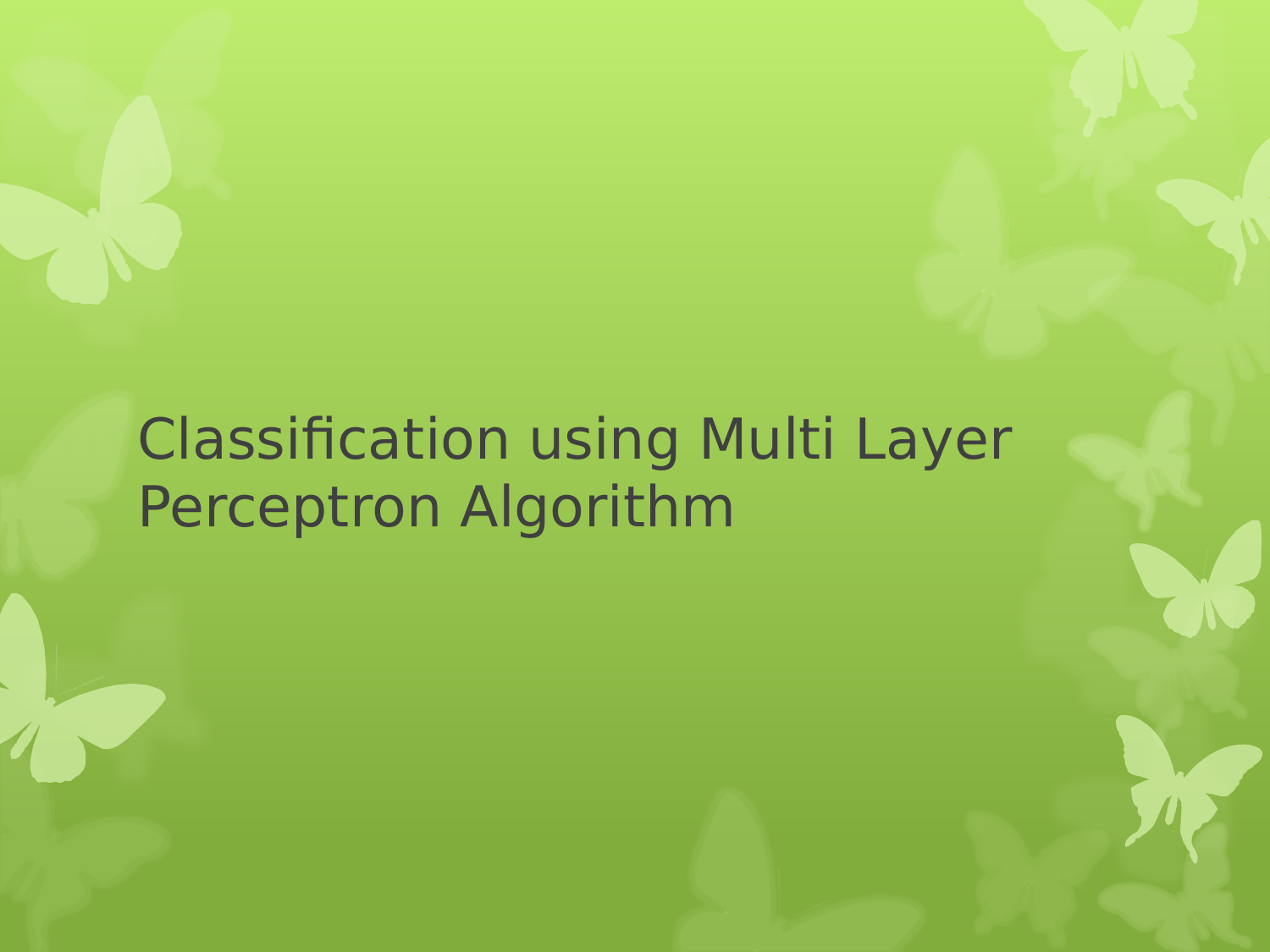

# Classification using Multi Layer Perceptron Algorithm